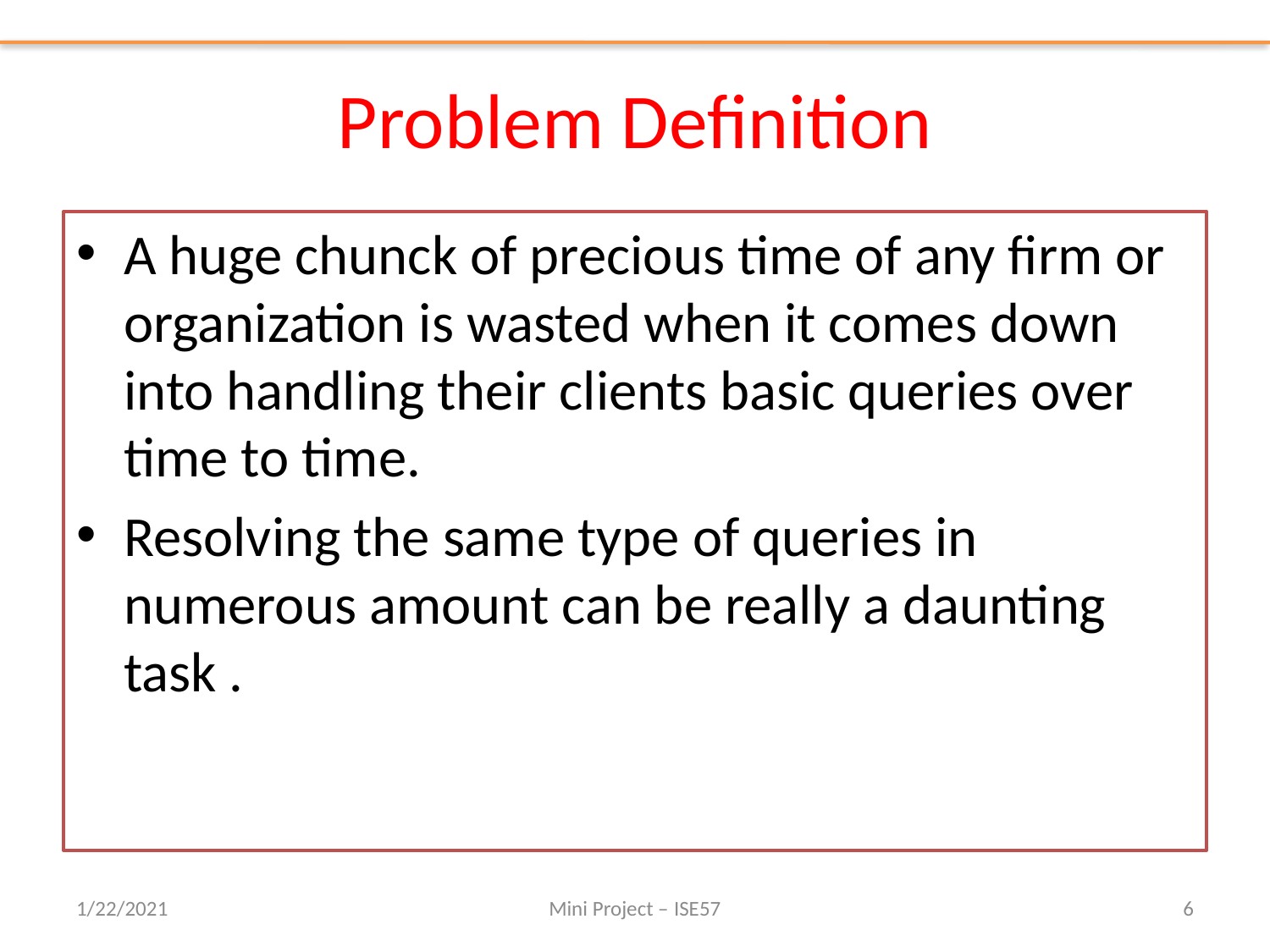

# Problem Definition
A huge chunck of precious time of any firm or organization is wasted when it comes down into handling their clients basic queries over time to time.
Resolving the same type of queries in numerous amount can be really a daunting task .
1/22/2021
Mini Project – ISE57
6